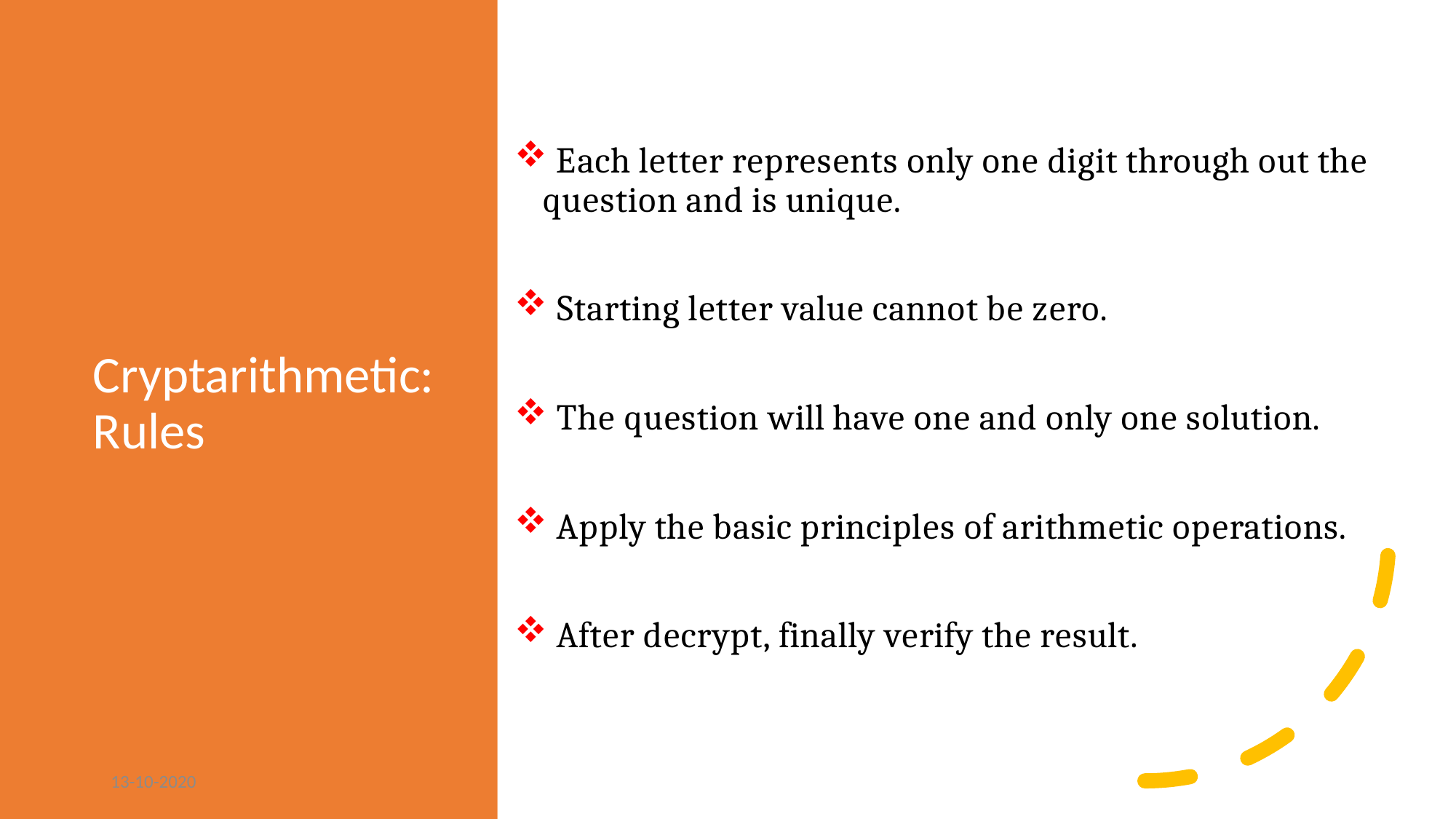

# Cryptarithmetic: Rules

 Each letter represents only one digit through out the  question and is unique.

 Starting letter value cannot be zero.

 The question will have one and only one solution.

 Apply the basic principles of arithmetic operations.

 After decrypt, finally verify the result.

13-10-2020
CIR Department
3